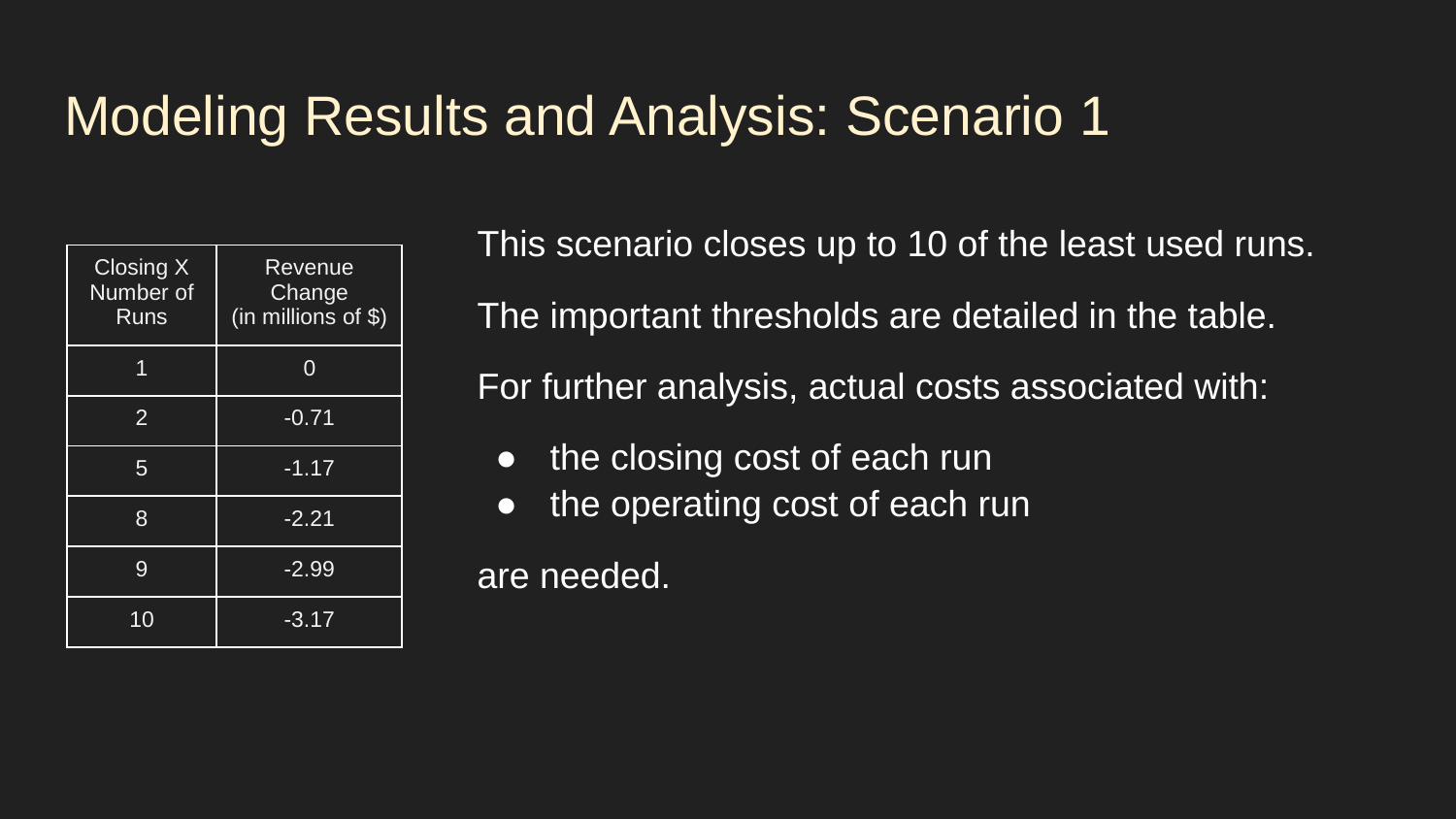

# Modeling Results and Analysis: Scenario 1
This scenario closes up to 10 of the least used runs.
The important thresholds are detailed in the table.
For further analysis, actual costs associated with:
the closing cost of each run
the operating cost of each run
are needed.
| Closing X Number of Runs | Revenue Change (in millions of $) |
| --- | --- |
| 1 | 0 |
| 2 | -0.71 |
| 5 | -1.17 |
| 8 | -2.21 |
| 9 | -2.99 |
| 10 | -3.17 |